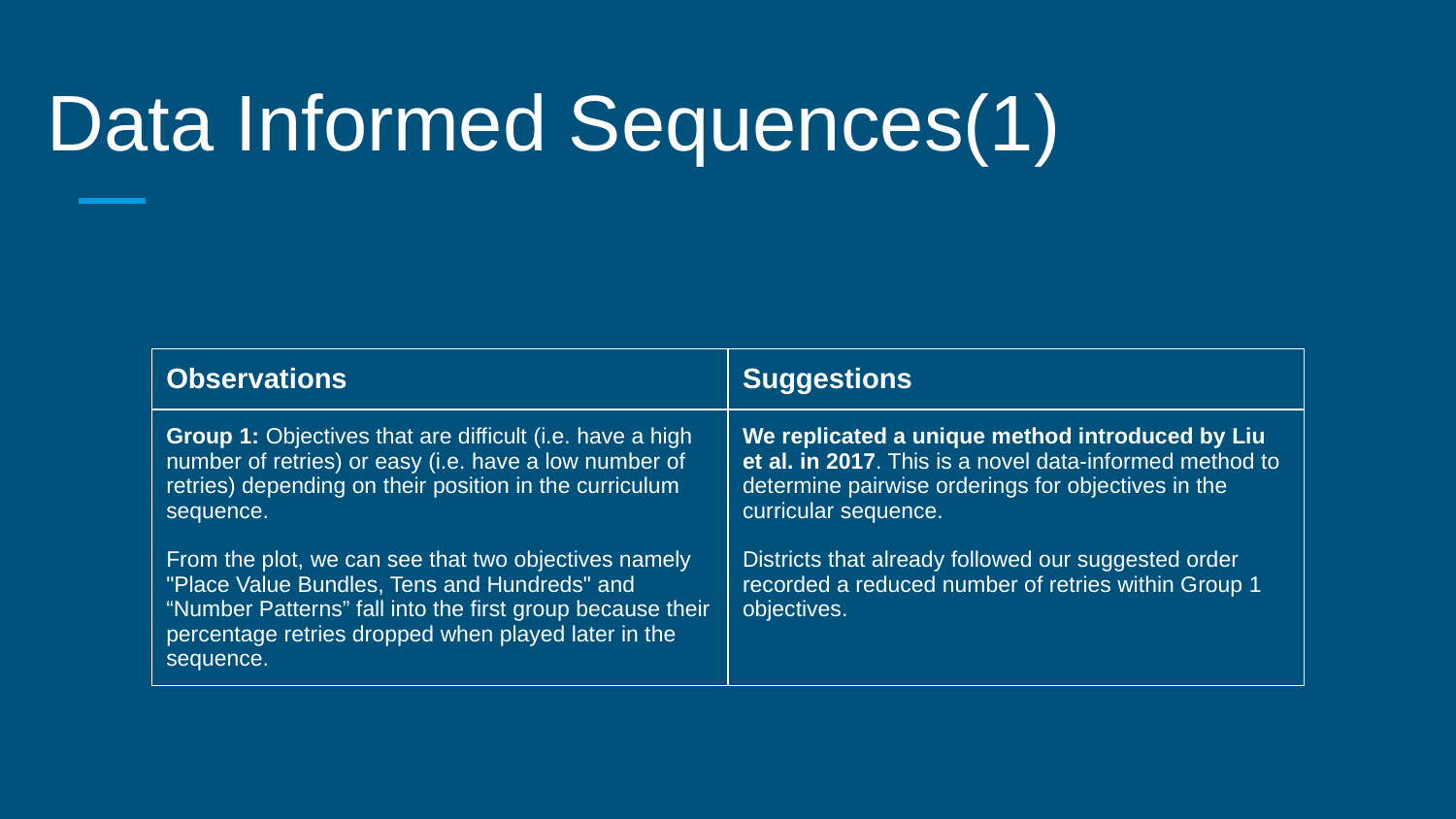

# Data Informed Sequences(1)
| Observations | Suggestions |
| --- | --- |
| Group 1: Objectives that are difficult (i.e. have a high number of retries) or easy (i.e. have a low number of retries) depending on their position in the curriculum sequence. From the plot, we can see that two objectives namely "Place Value Bundles, Tens and Hundreds" and “Number Patterns” fall into the first group because their percentage retries dropped when played later in the sequence. | We replicated a unique method introduced by Liu et al. in 2017. This is a novel data-informed method to determine pairwise orderings for objectives in the curricular sequence. Districts that already followed our suggested order recorded a reduced number of retries within Group 1 objectives. |